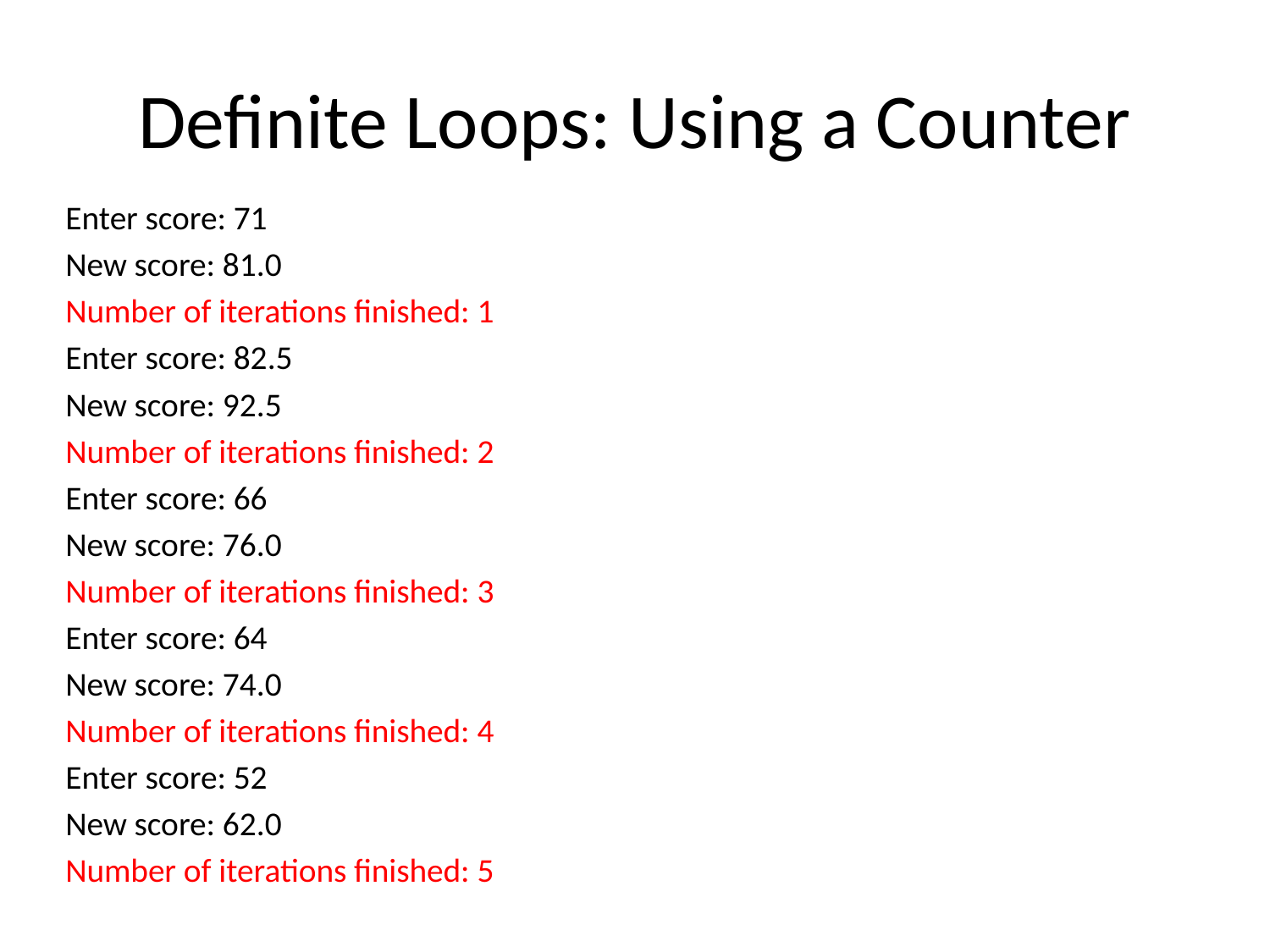

# Definite Loops: Using a Counter
Enter score: 71
New score: 81.0
Number of iterations finished: 1
Enter score: 82.5
New score: 92.5
Number of iterations finished: 2
Enter score: 66
New score: 76.0
Number of iterations finished: 3
Enter score: 64
New score: 74.0
Number of iterations finished: 4
Enter score: 52
New score: 62.0
Number of iterations finished: 5